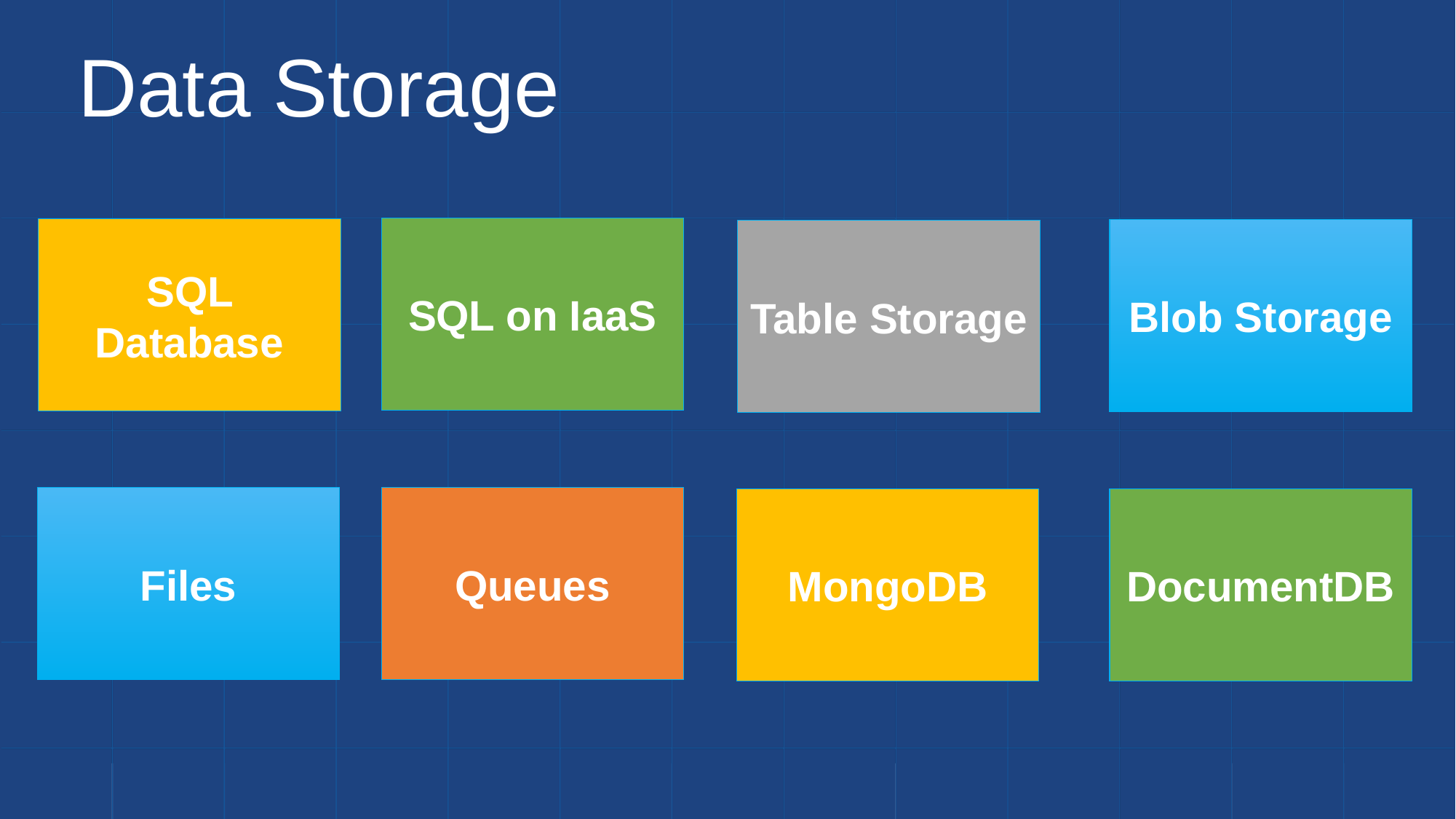

# Data Storage
SQL on IaaS
SQL Database
Blob Storage
Table Storage
Files
Queues
MongoDB
DocumentDB